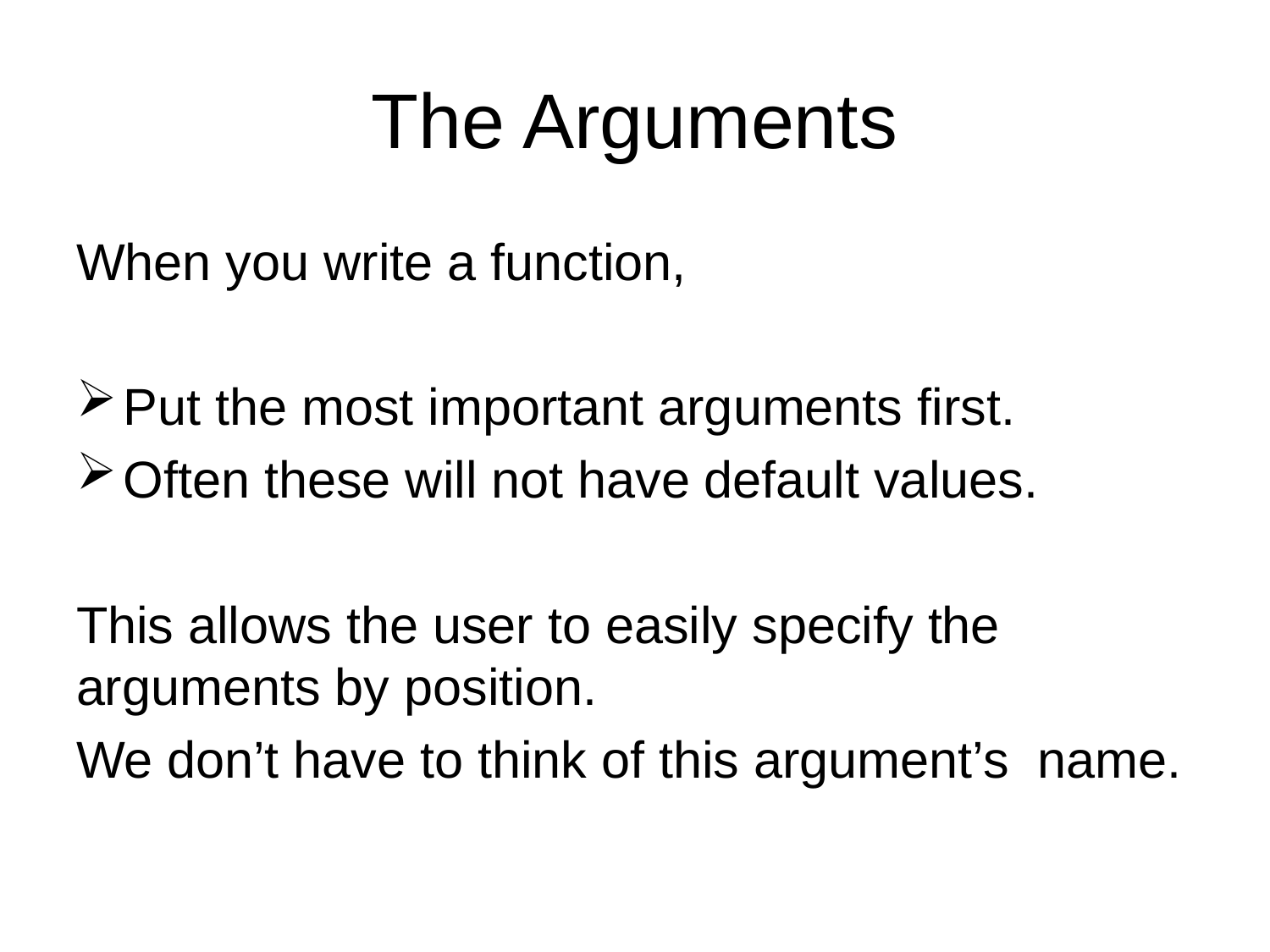

# The Arguments
When you write a function,

Put the most important arguments first.
Often these will not have default values.

This allows the user to easily specify the arguments by position.
We don’t have to think of this argument’s  name.